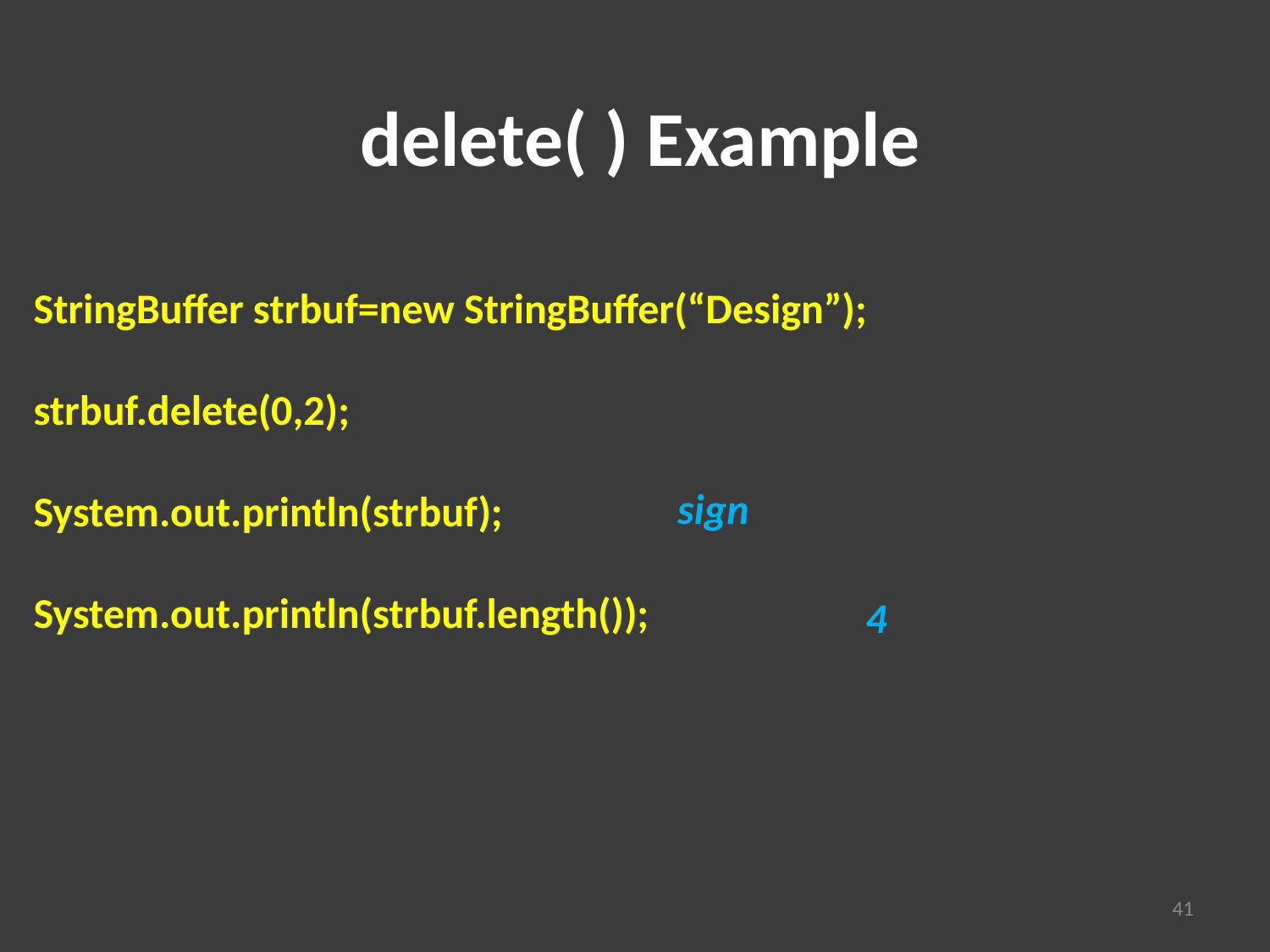

# delete( ) Example
StringBuffer strbuf=new StringBuffer(“Design”);

strbuf.delete(0,2);

System.out.println(strbuf);

System.out.println(strbuf.length());
sign
4
41